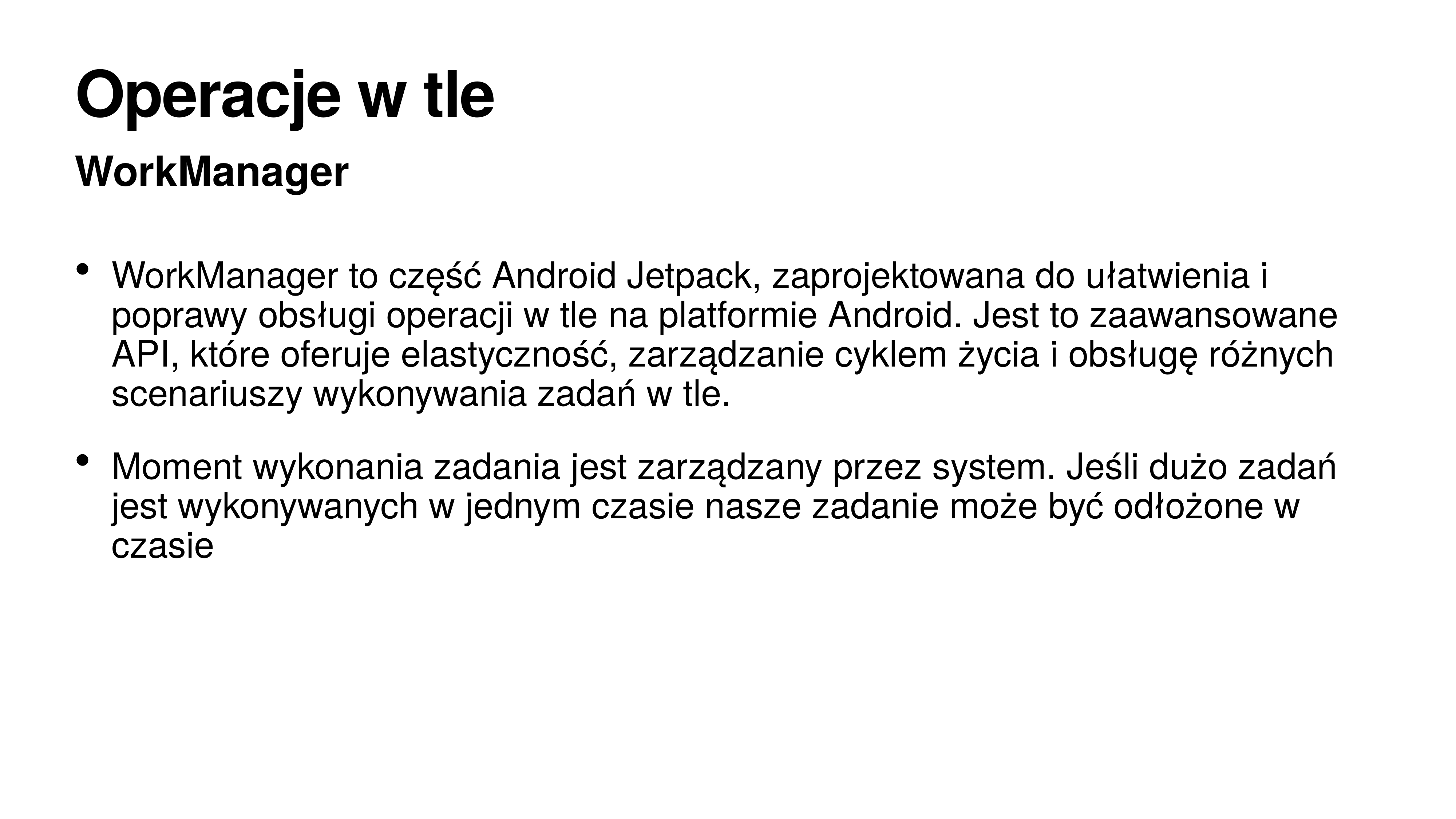

# Operacje w tle
WorkManager
WorkManager to część Android Jetpack, zaprojektowana do ułatwienia i poprawy obsługi operacji w tle na platformie Android. Jest to zaawansowane API, które oferuje elastyczność, zarządzanie cyklem życia i obsługę różnych scenariuszy wykonywania zadań w tle.
Moment wykonania zadania jest zarządzany przez system. Jeśli dużo zadań jest wykonywanych w jednym czasie nasze zadanie może być odłożone w czasie